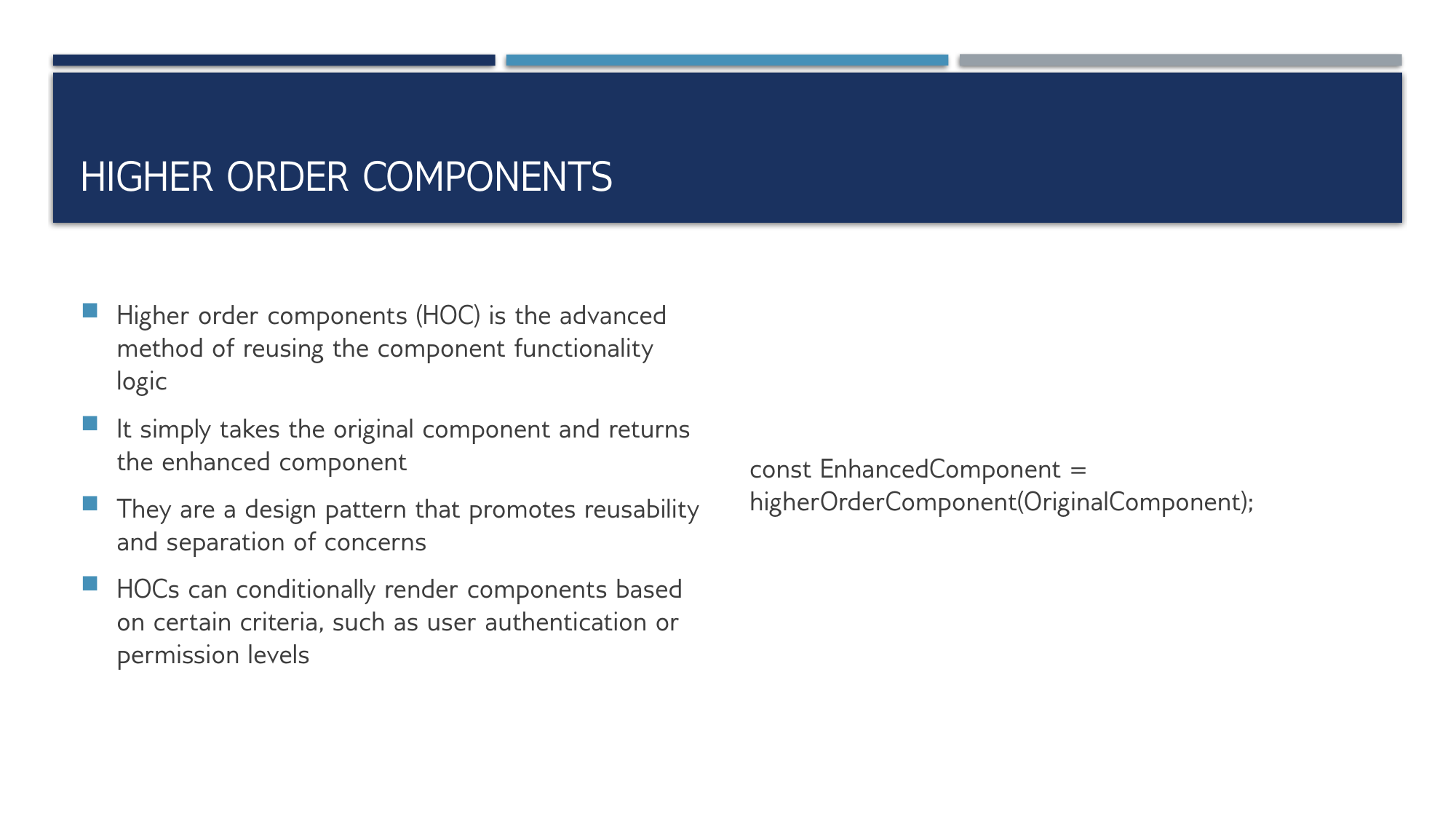

# Higher Order Components
Higher order components (HOC) is the advanced method of reusing the component functionality logic
It simply takes the original component and returns the enhanced component
They are a design pattern that promotes reusability and separation of concerns
HOCs can conditionally render components based on certain criteria, such as user authentication or permission levels
const EnhancedComponent = higherOrderComponent(OriginalComponent);